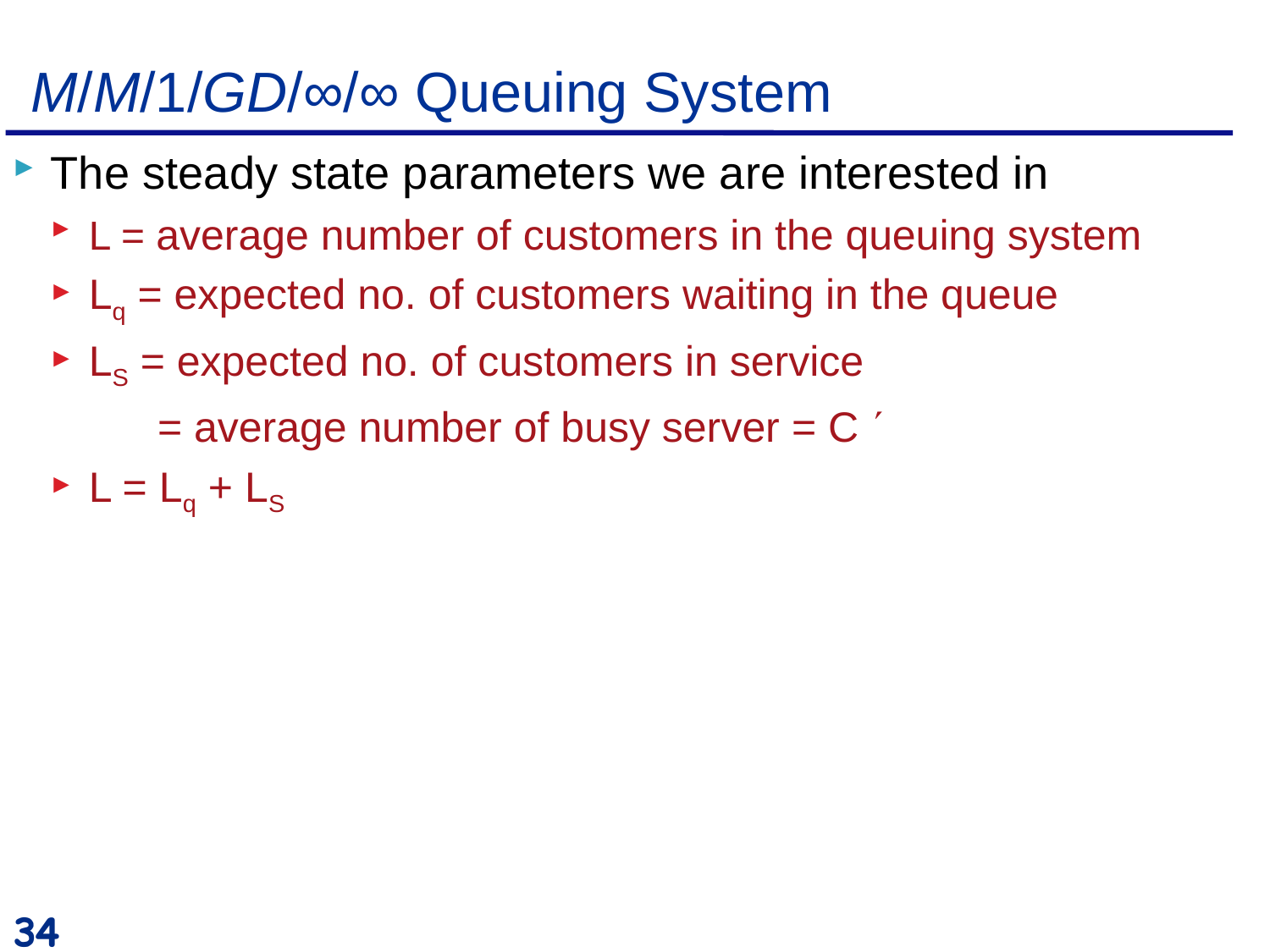

# M/M/1/GD/∞/∞ Queuing System
The steady state parameters we are interested in
L = average number of customers in the queuing system
Lq = expected no. of customers waiting in the queue
LS = expected no. of customers in service
         = average number of busy server = C ′
L = Lq + LS

34